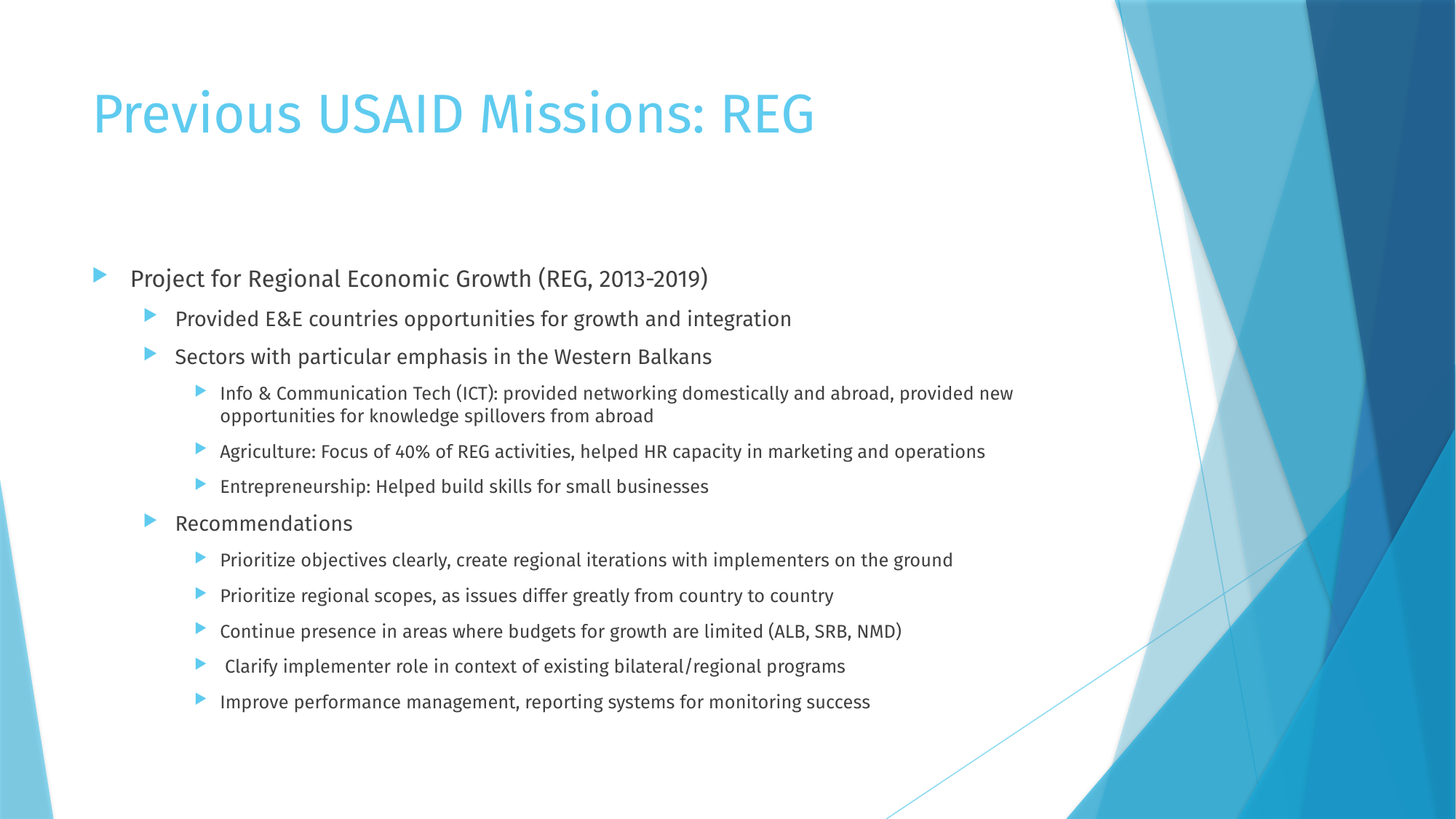

# Previous USAID Missions: REG
Project for Regional Economic Growth (REG, 2013-2019)
Provided E&E countries opportunities for growth and integration
Sectors with particular emphasis in the Western Balkans
Info & Communication Tech (ICT): provided networking domestically and abroad, provided new opportunities for knowledge spillovers from abroad
Agriculture: Focus of 40% of REG activities, helped HR capacity in marketing and operations
Entrepreneurship: Helped build skills for small businesses
Recommendations
Prioritize objectives clearly, create regional iterations with implementers on the ground
Prioritize regional scopes, as issues differ greatly from country to country
Continue presence in areas where budgets for growth are limited (ALB, SRB, NMD)
 Clarify implementer role in context of existing bilateral/regional programs
Improve performance management, reporting systems for monitoring success